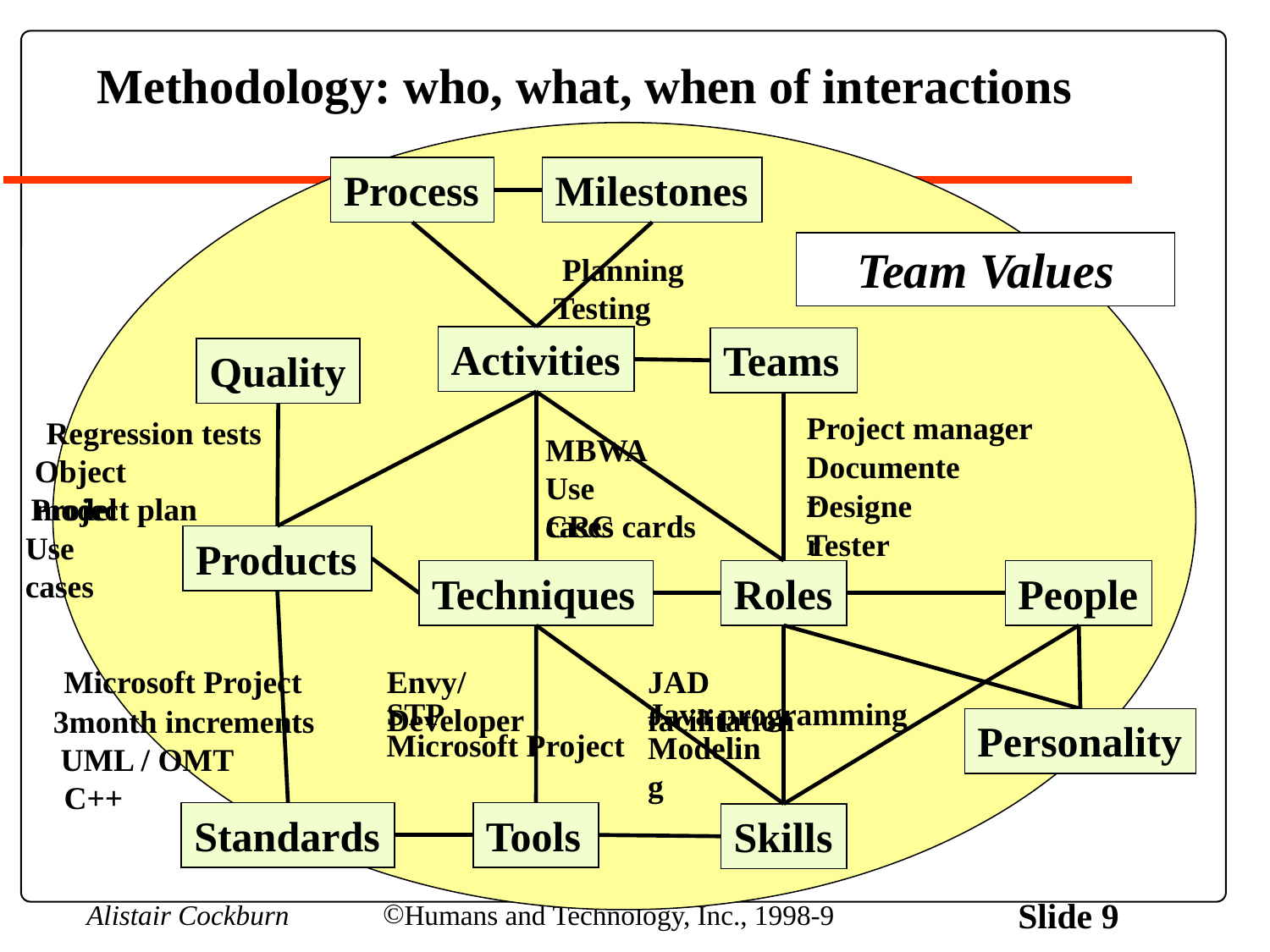

# Methodology: who, what, when of interactions

Process
Milestones
Team Values
Planning
Testing
Activities
Teams
Quality
Project manager
Documenter
Designer
Tester
Regression tests
Object model
Project plan
Use cases
MBWA
Use cases
CRC cards
Products
Techniques
Roles
People
Microsoft Project
3month increments
UML / OMT
C++
Envy/Developer
STP
Microsoft Project
JAD facilitation
Java programming
Modeling
Personality
Standards
Tools
Skills